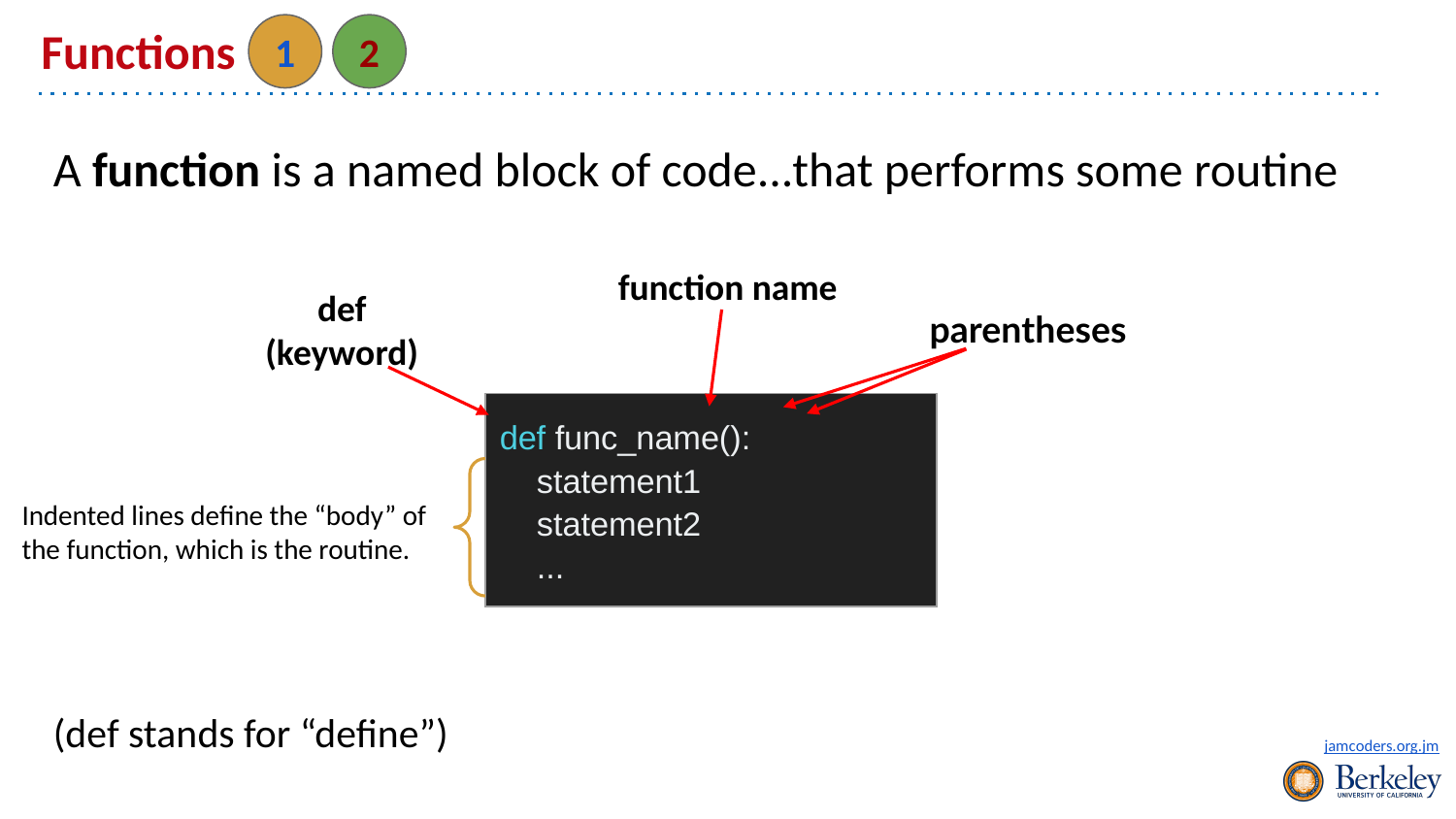

1
2
# Functions

(def stands for “define”)
A function is a named block of code...that performs some routine
function name
def
(keyword)
parentheses
| def func\_name(): statement1 statement2 ... |
| --- |

Indented lines define the “body” of the function, which is the routine.